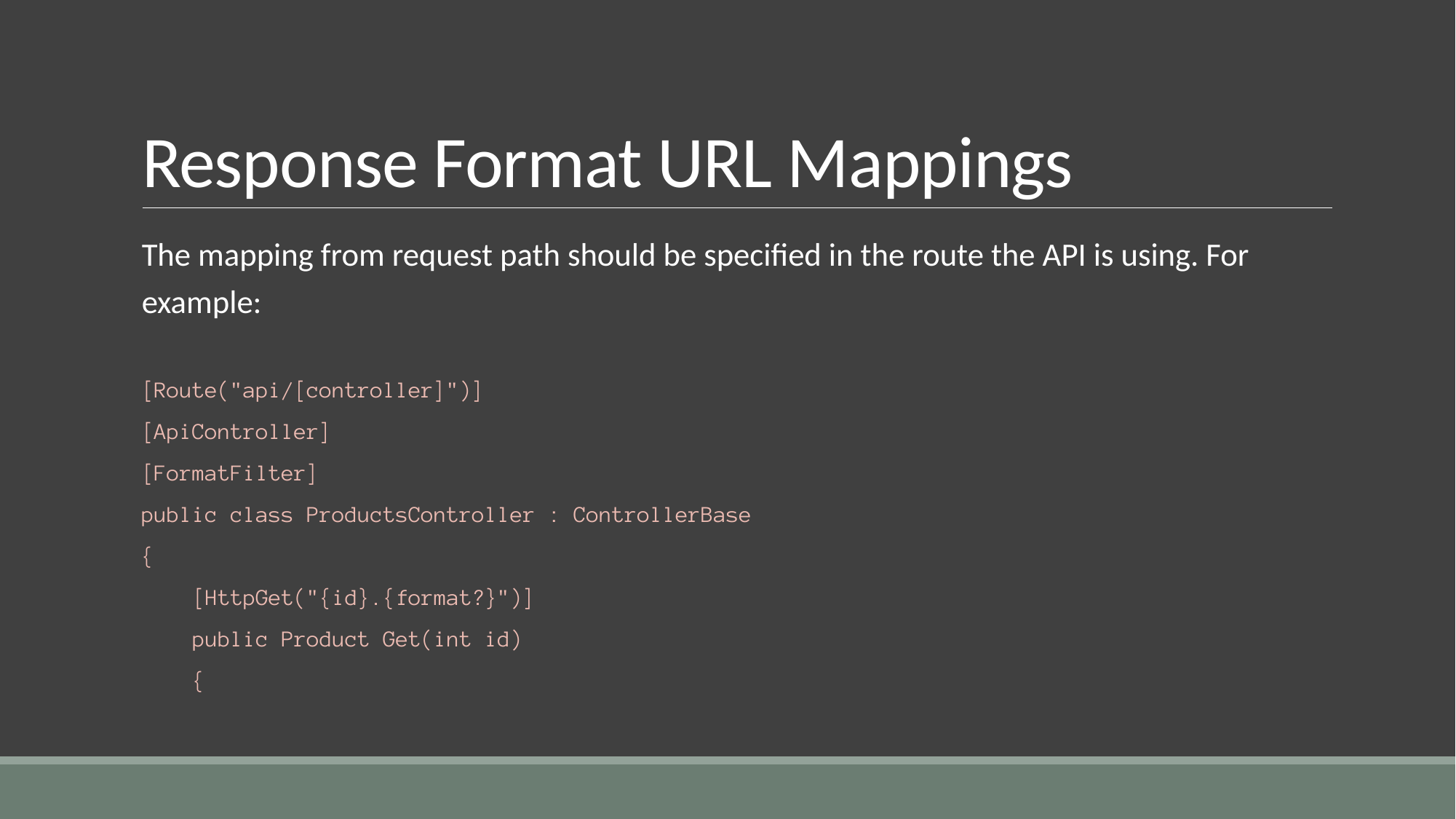

# Response Format URL Mappings
The mapping from request path should be specified in the route the API is using. For example:

[Route("api/[controller]")]
[ApiController]
[FormatFilter]
public class ProductsController : ControllerBase
{
    [HttpGet("{id}.{format?}")]
    public Product Get(int id)
    {